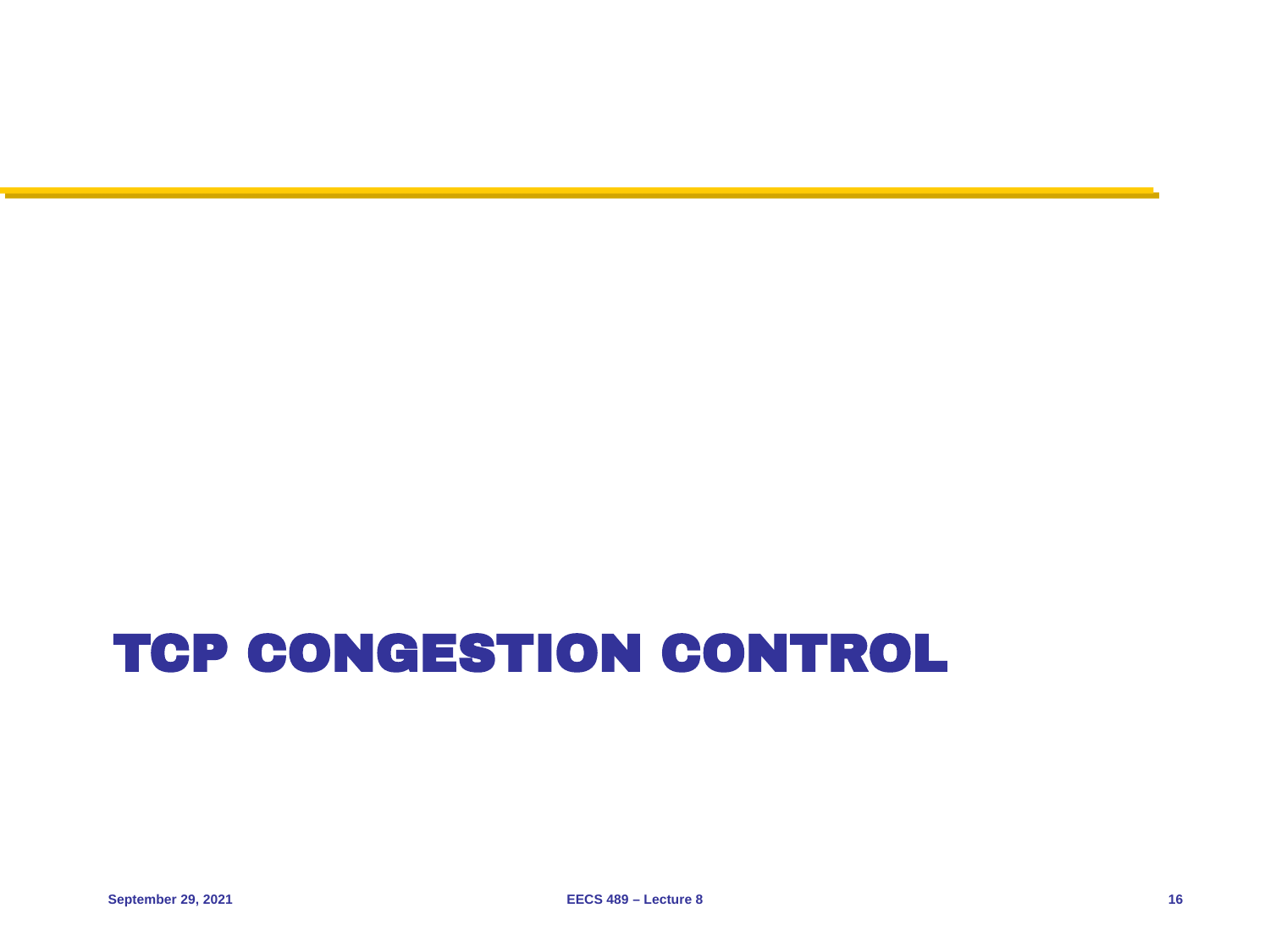

# TCP Congestion Control
September 29, 2021
EECS 489 – Lecture 8
16